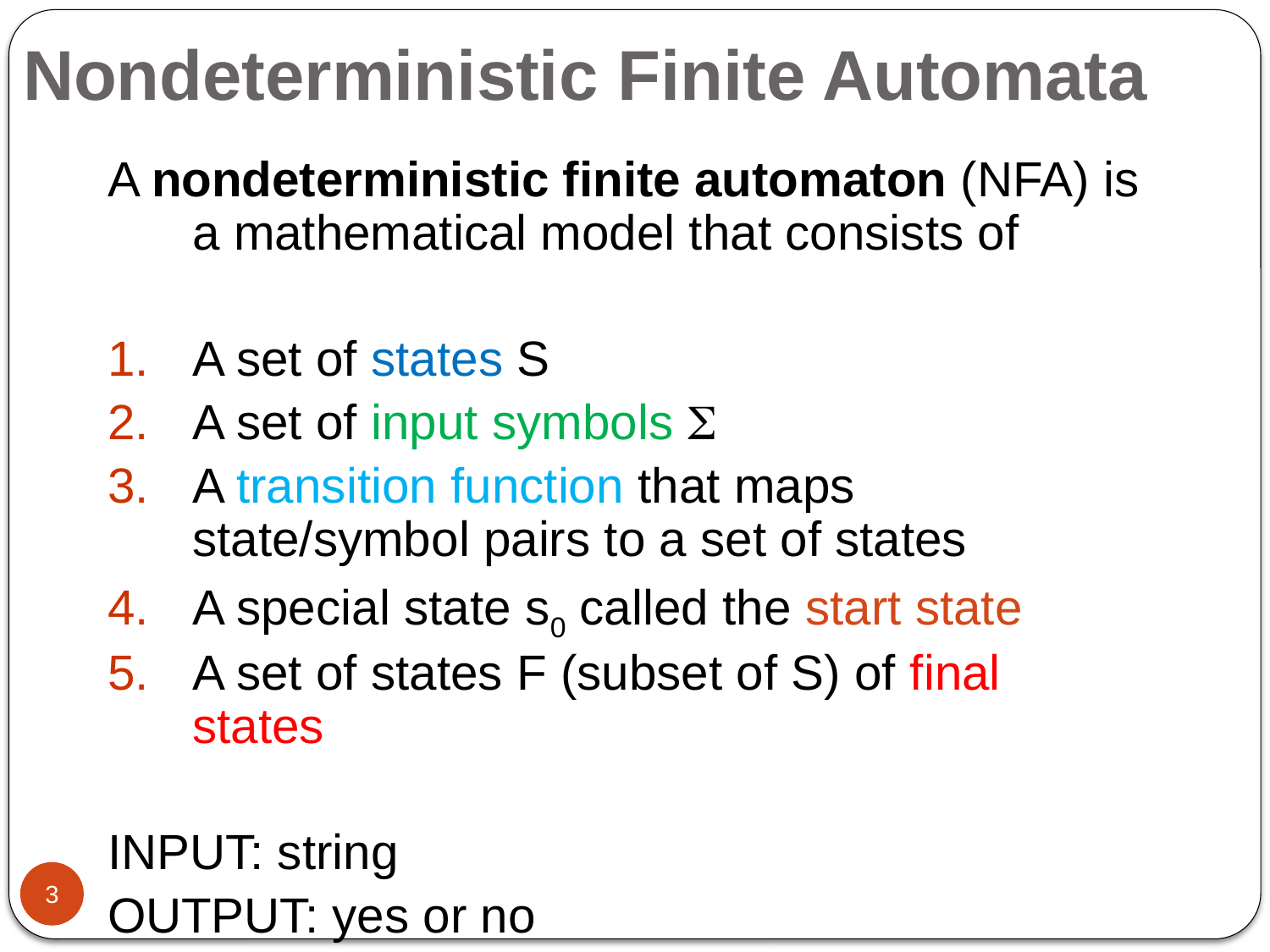

# Nondeterministic Finite Automata
A nondeterministic finite automaton (NFA) is a mathematical model that consists of

A set of states S
A set of input symbols Σ
A transition function that maps state/symbol pairs to a set of states
A special state s0 called the start state
A set of states F (subset of S) of final states

INPUT: string
OUTPUT: yes or no
3